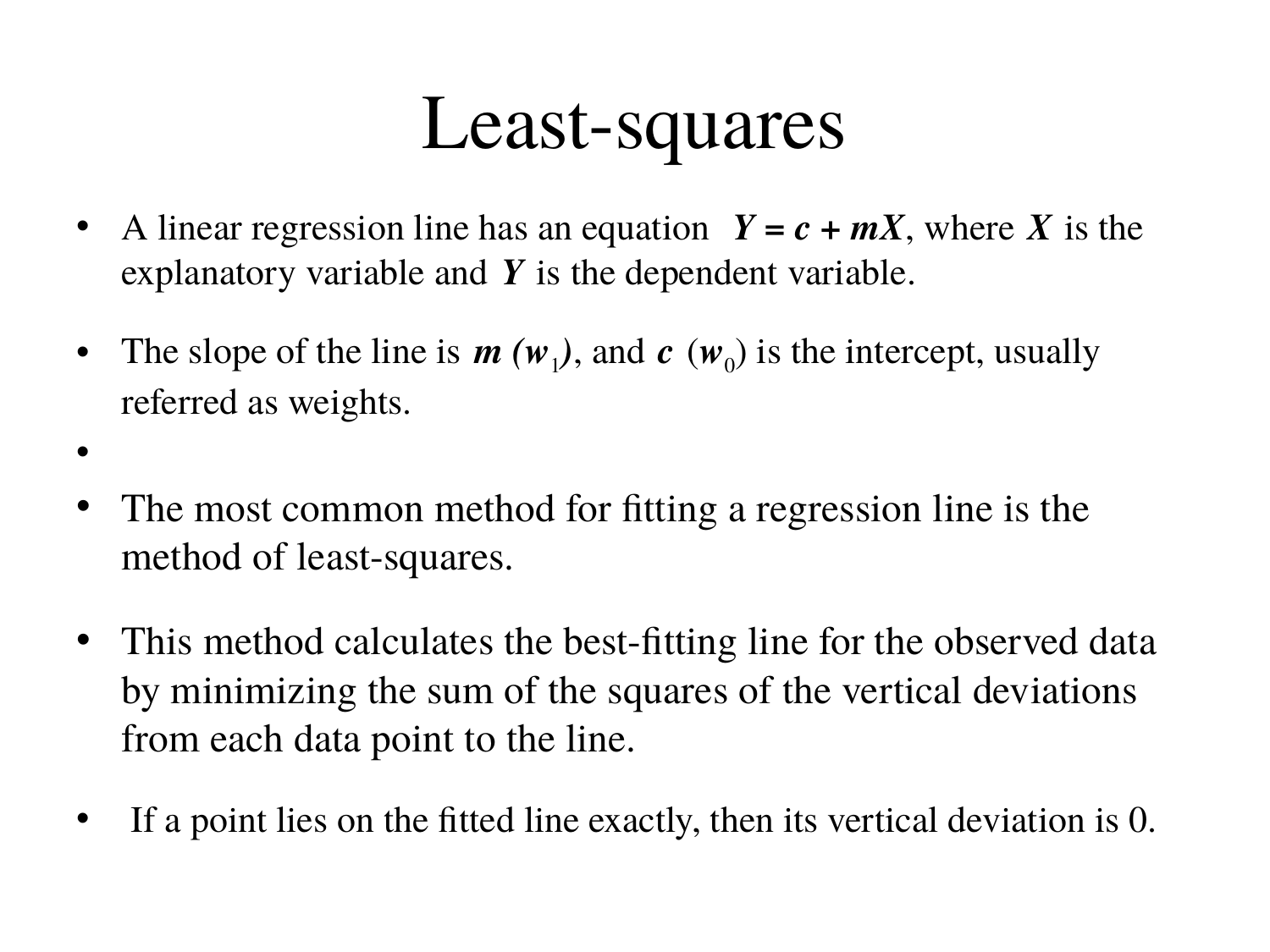

# Least-squares
A linear regression line has an equation  Y = c + mX, where X is the explanatory variable and Y is the dependent variable.

The slope of the line is m (w1), and c (w0) is the intercept, usually referred as weights.

The most common method for fitting a regression line is the method of least-squares.

This method calculates the best-fitting line for the observed data by minimizing the sum of the squares of the vertical deviations from each data point to the line.

 If a point lies on the fitted line exactly, then its vertical deviation is 0.